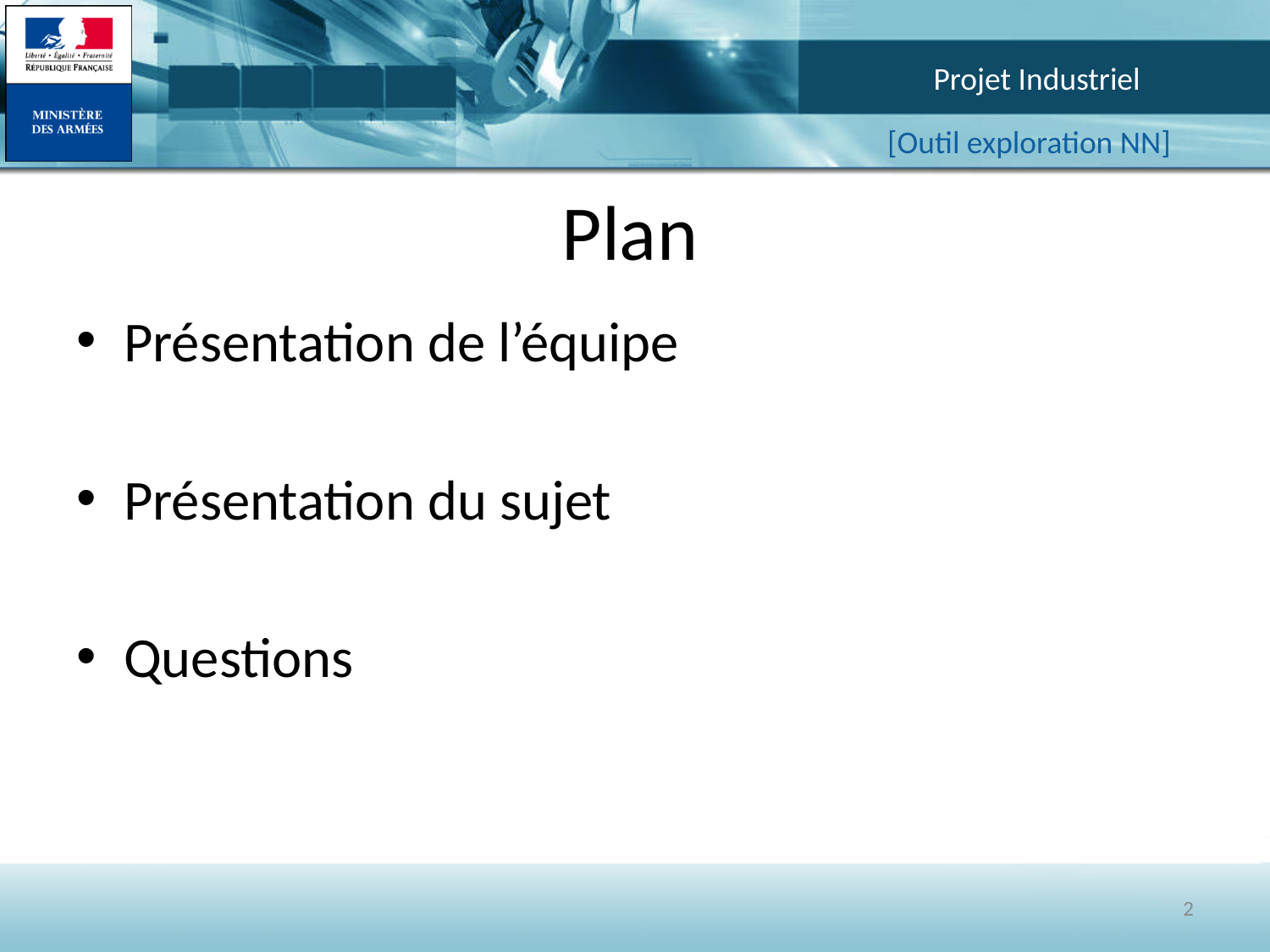

# Plan
Présentation de l’équipe

Présentation du sujet

Questions
2